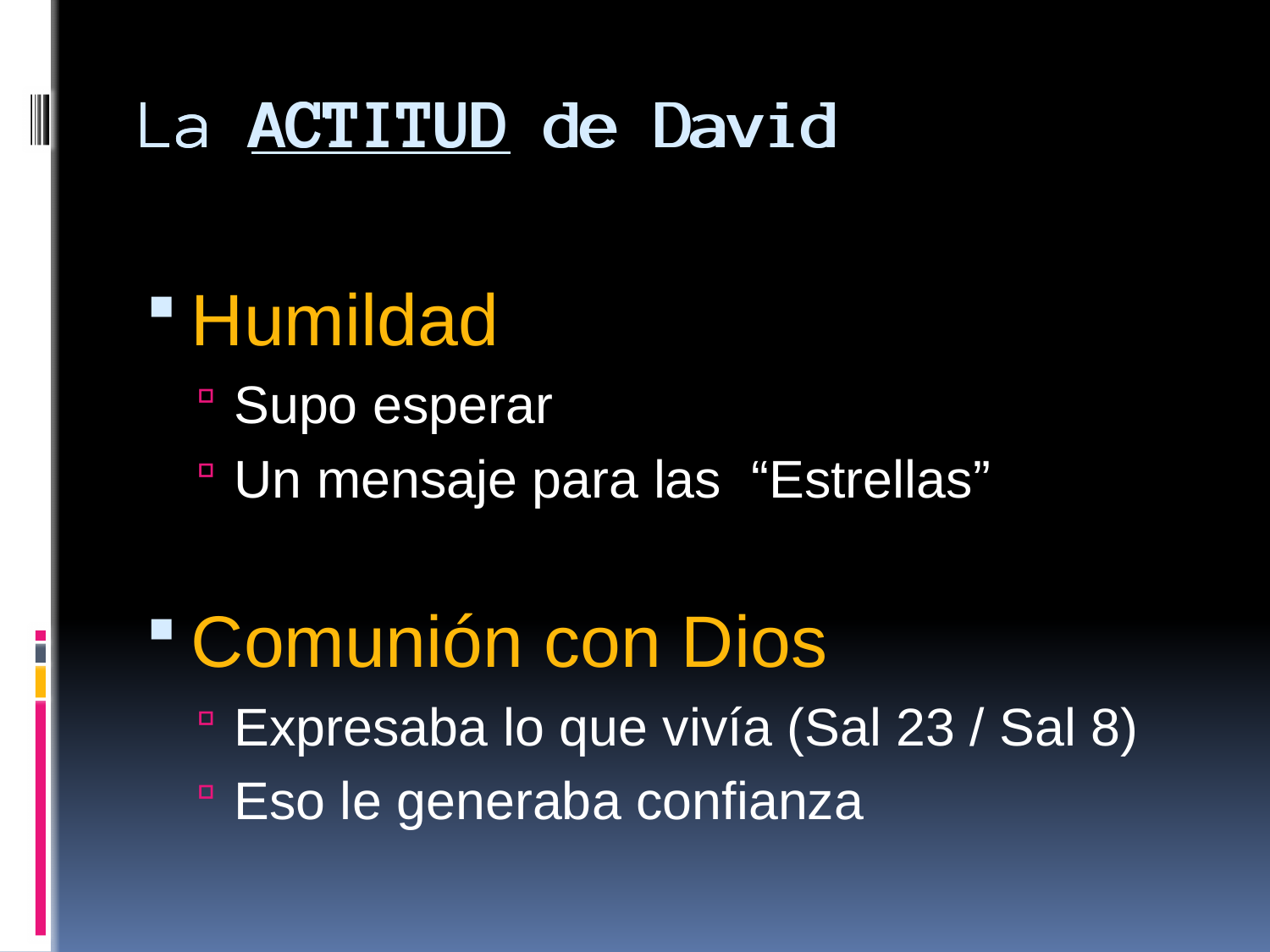

# La ACTITUD de David
La ACTITUD de David
Humildad
Supo esperar
Un mensaje para las  “Estrellas”

Comunión con Dios
Expresaba lo que vivía (Sal 23 / Sal 8)
Eso le generaba confianza